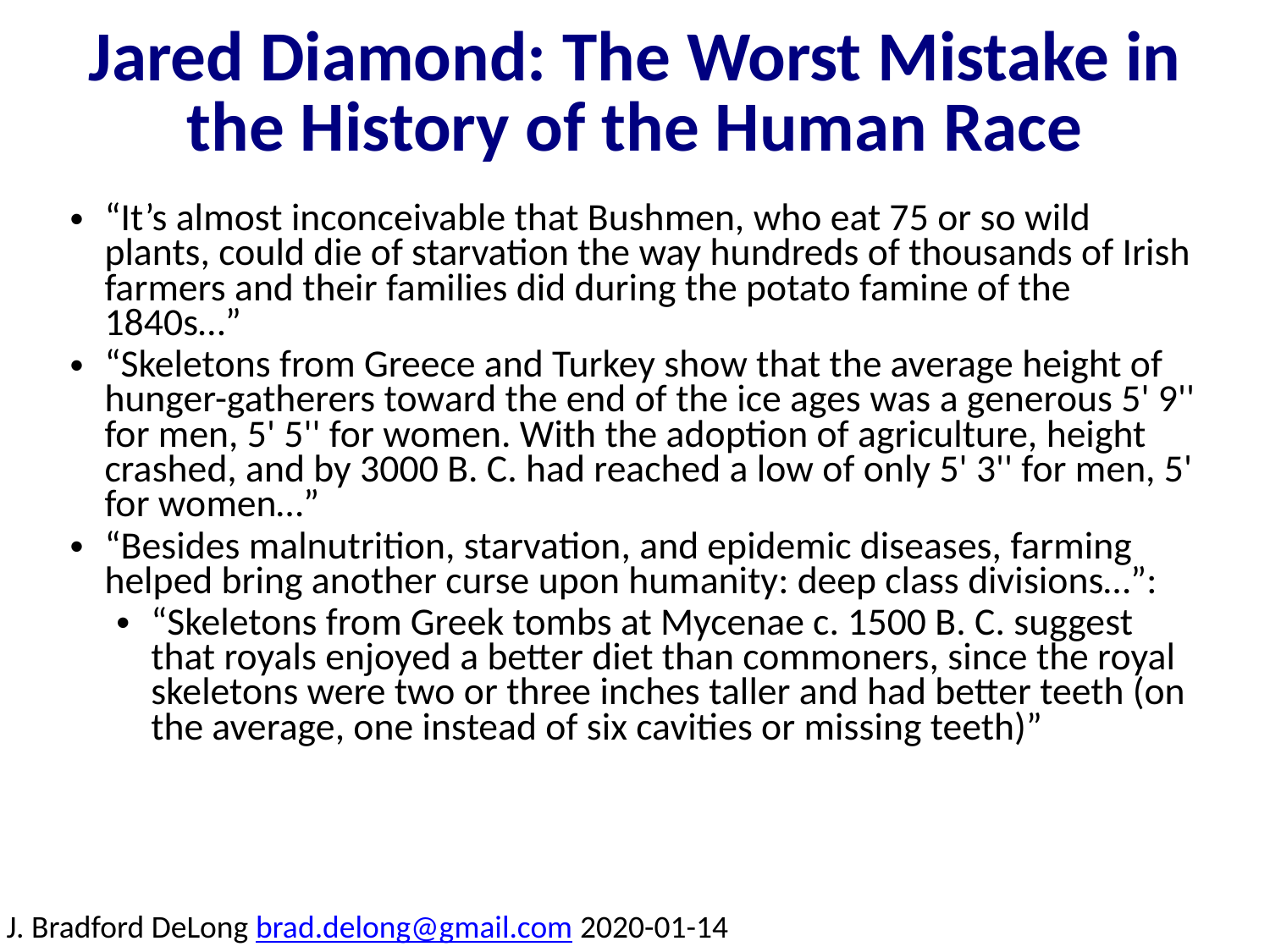

Jared Diamond: The Worst Mistake in the History of the Human Race
“It’s almost inconceivable that Bushmen, who eat 75 or so wild plants, could die of starvation the way hundreds of thousands of Irish farmers and their families did during the potato famine of the 1840s…”
“Skeletons from Greece and Turkey show that the average height of hunger-gatherers toward the end of the ice ages was a generous 5' 9'' for men, 5' 5'' for women. With the adoption of agriculture, height crashed, and by 3000 B. C. had reached a low of only 5' 3'' for men, 5' for women…”
“Besides malnutrition, starvation, and epidemic diseases, farming helped bring another curse upon humanity: deep class divisions…”:
“Skeletons from Greek tombs at Mycenae c. 1500 B. C. suggest that royals enjoyed a better diet than commoners, since the royal skeletons were two or three inches taller and had better teeth (on the average, one instead of six cavities or missing teeth)”
J. Bradford DeLong brad.delong@gmail.com 2020-01-14